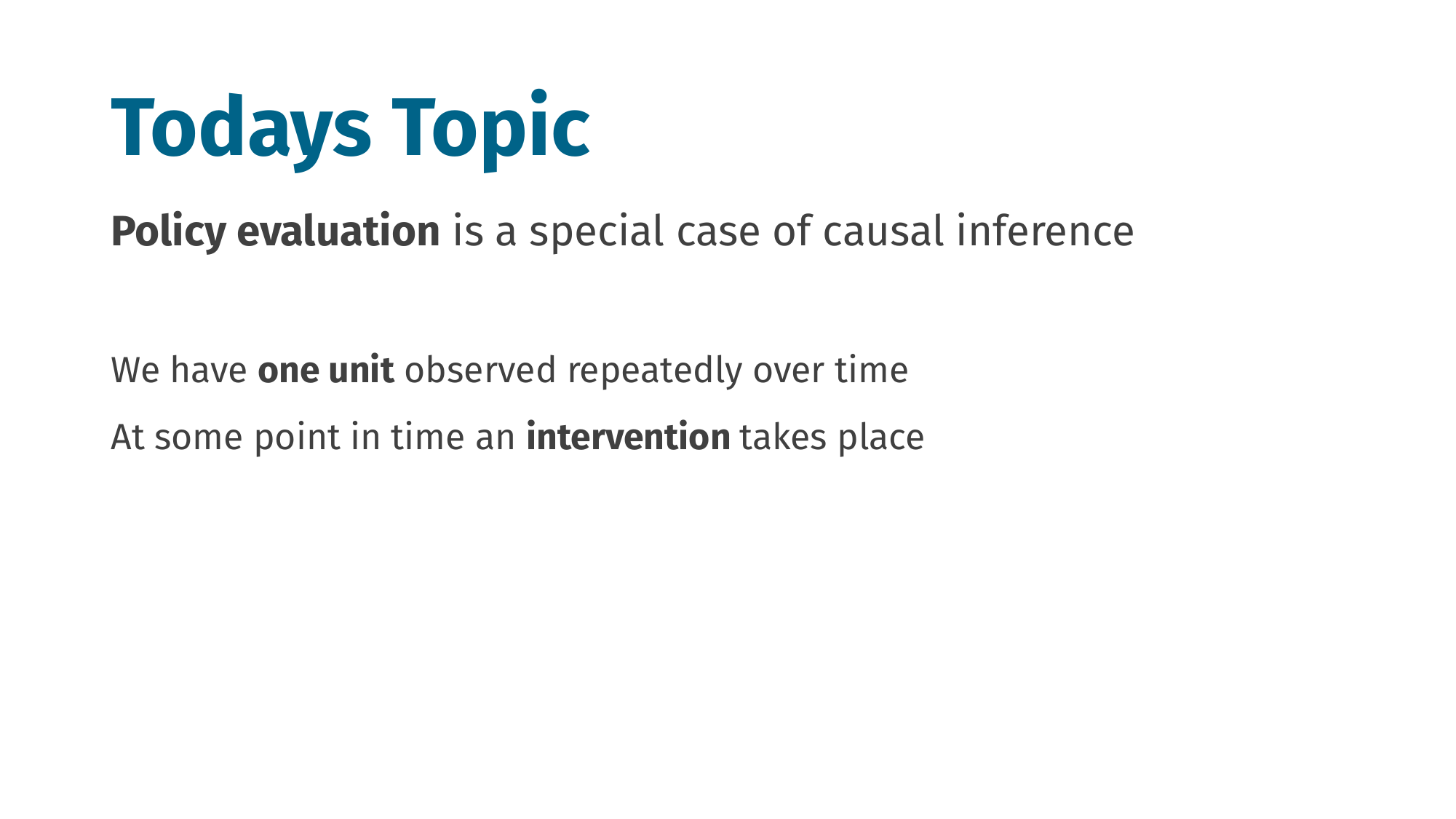

# Todays Topic
Policy evaluation is a special case of causal inference

We have one unit observed repeatedly over time
At some point in time an intervention takes place